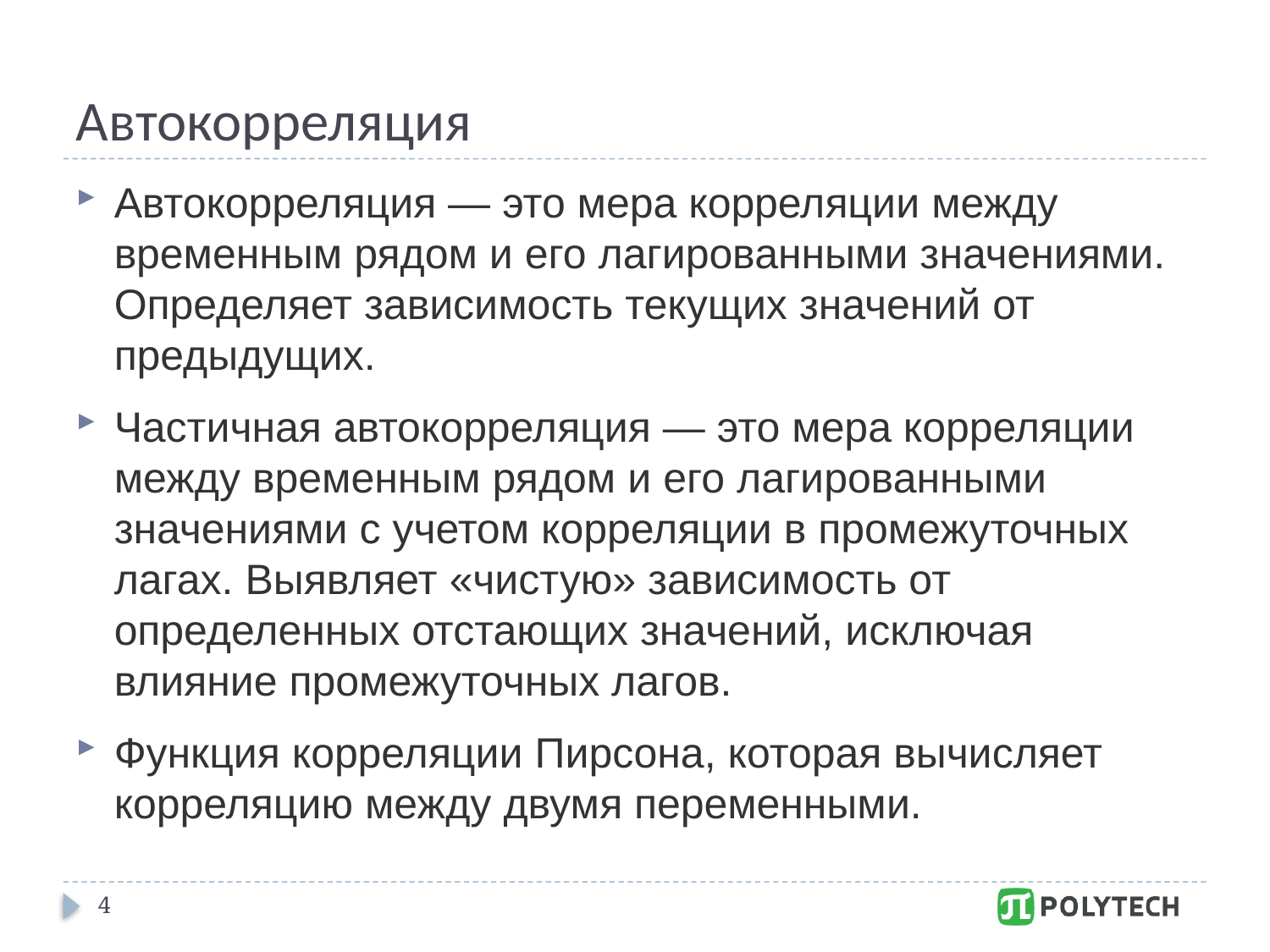

# Автокорреляция
Автокорреляция — это мера корреляции между временным рядом и его лагированными значениями. Определяет зависимость текущих значений от предыдущих.
Частичная автокорреляция — это мера корреляции между временным рядом и его лагированными значениями с учетом корреляции в промежуточных лагах. Выявляет «чистую» зависимость от определенных отстающих значений, исключая влияние промежуточных лагов.
Функция корреляции Пирсона, которая вычисляет корреляцию между двумя переменными.
4